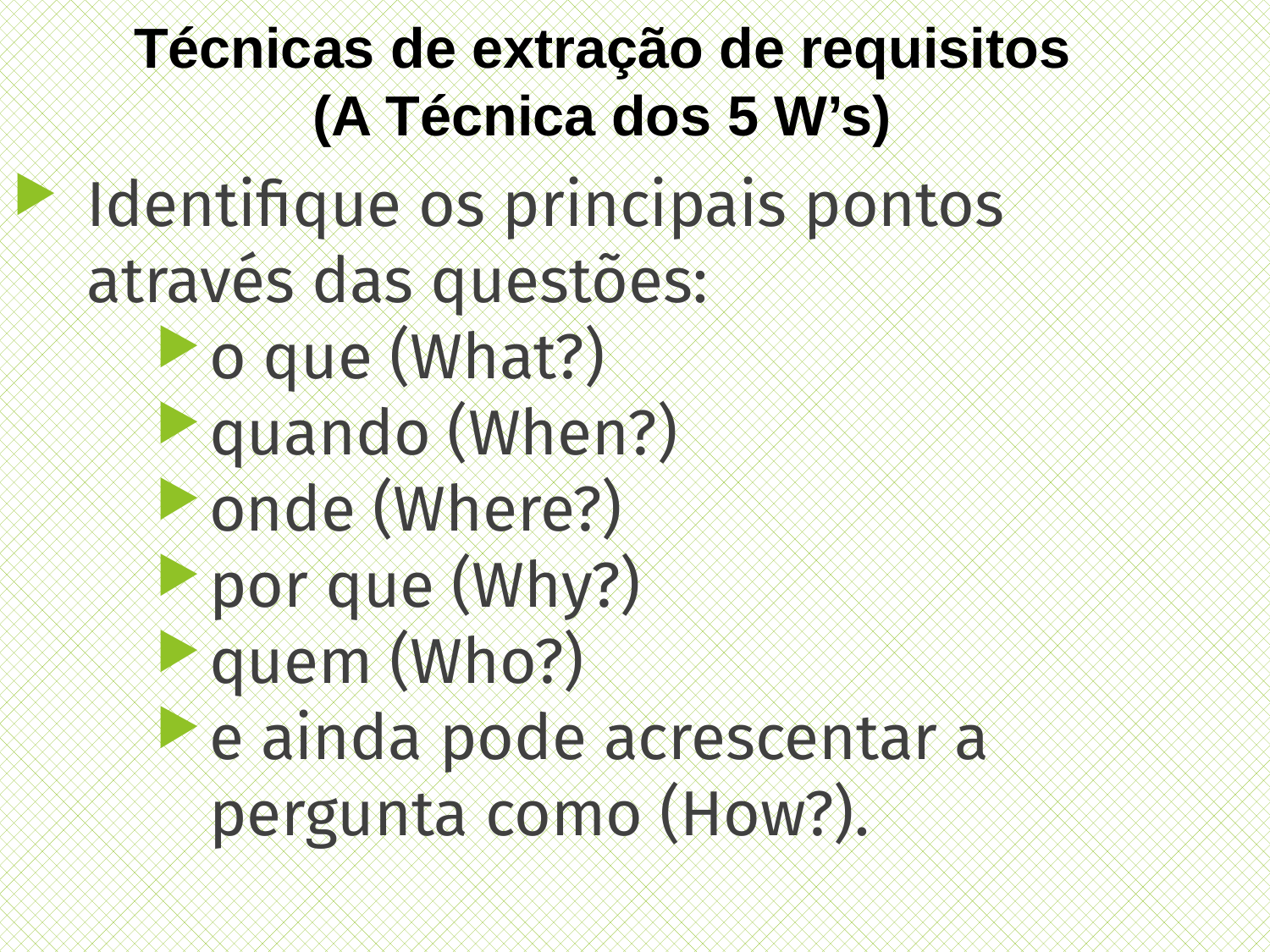

Técnicas de extração de requisitos
(A Técnica dos 5 W’s)
Identifique os principais pontos através das questões:
o que (What?)
quando (When?)
onde (Where?)
por que (Why?)
quem (Who?)
e ainda pode acrescentar a pergunta como (How?).
50